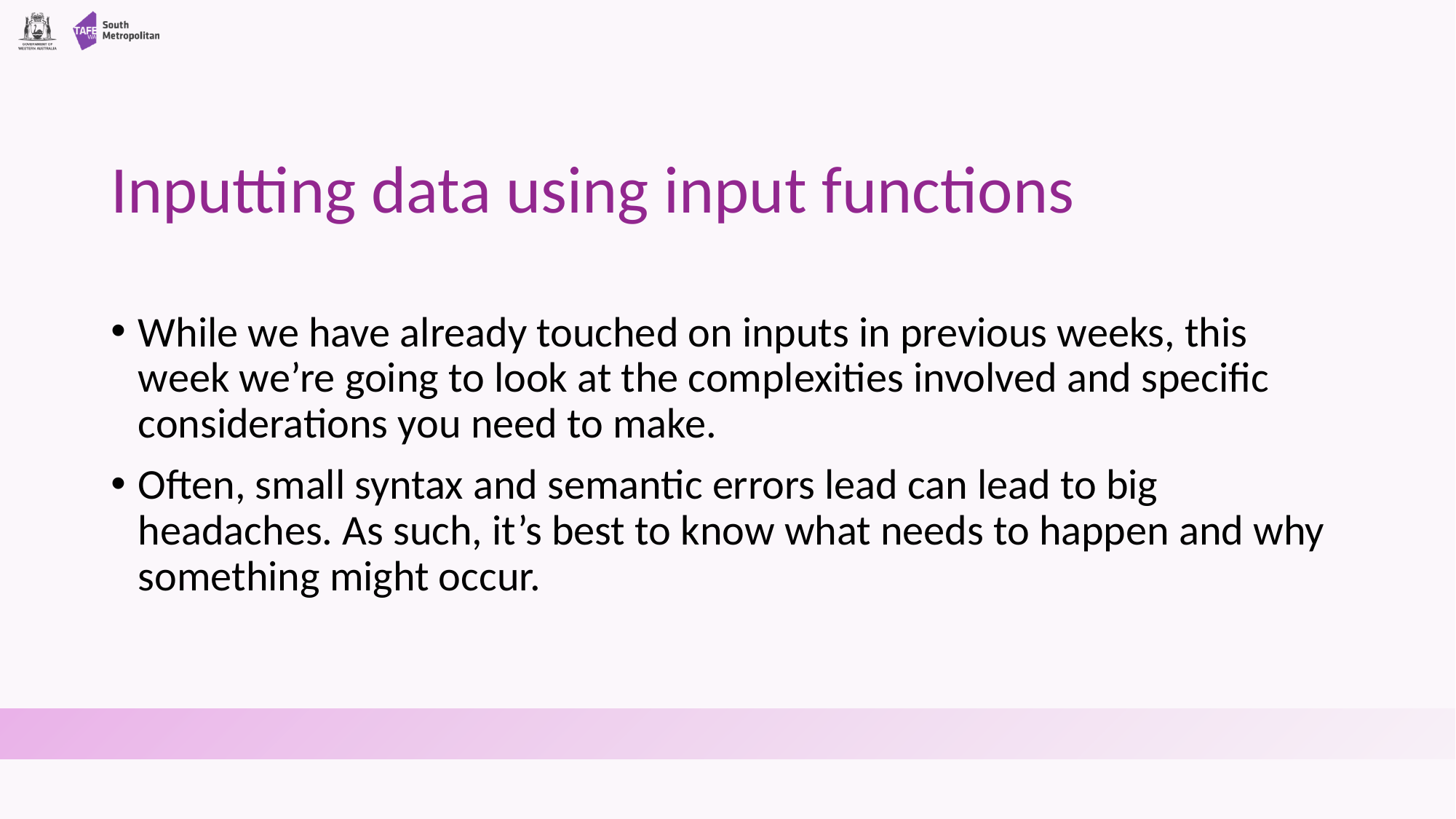

# Inputting data using input functions
While we have already touched on inputs in previous weeks, this week we’re going to look at the complexities involved and specific considerations you need to make.
Often, small syntax and semantic errors lead can lead to big headaches. As such, it’s best to know what needs to happen and why something might occur.